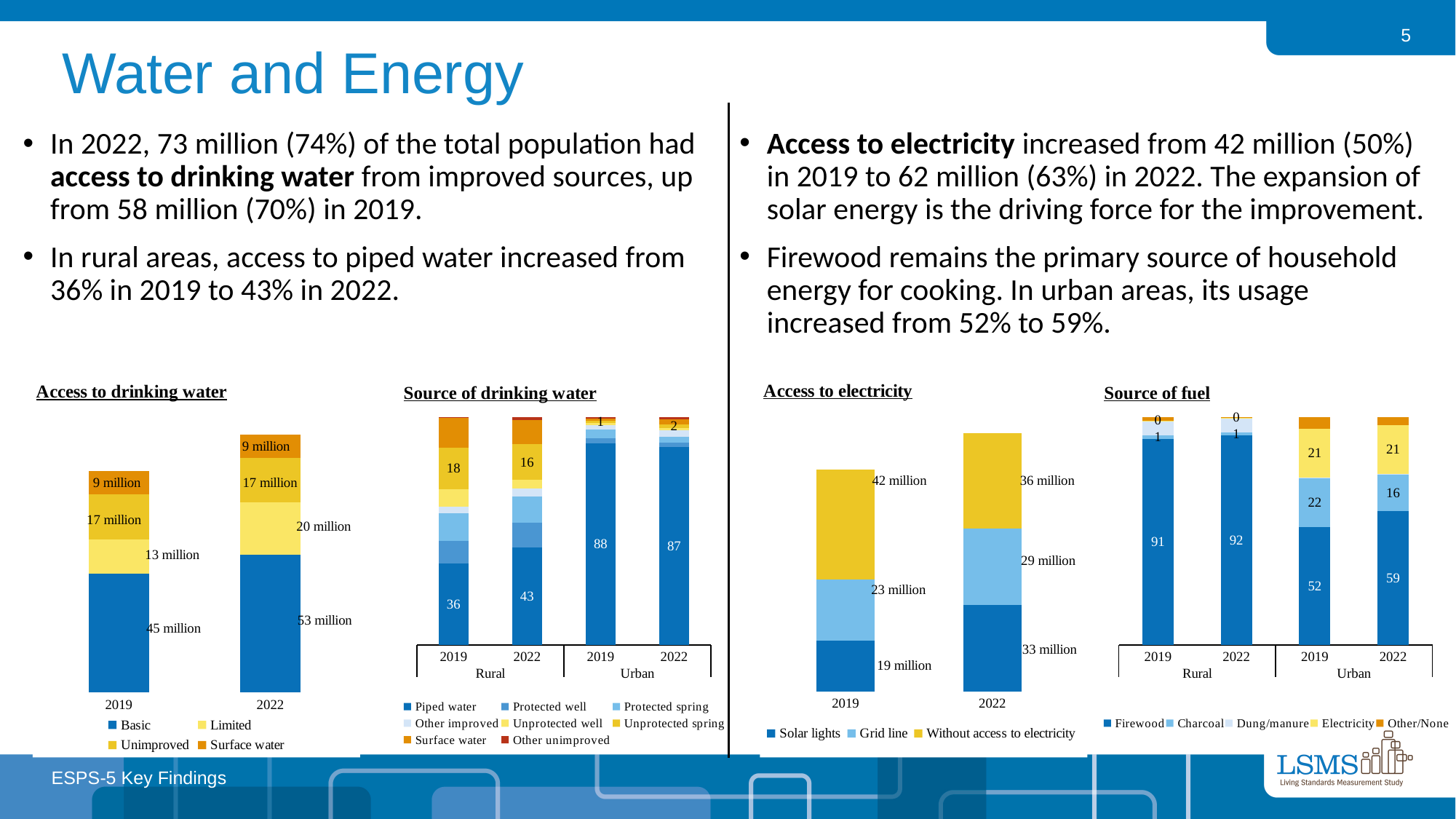

5
Water and Energy
In 2022, 73 million (74%) of the total population had access to drinking water from improved sources, up from 58 million (70%) in 2019.
In rural areas, access to piped water increased from 36% in 2019 to 43% in 2022.
Access to electricity increased from 42 million (50%) in 2019 to 62 million (63%) in 2022. The expansion of solar energy is the driving force for the improvement.
Firewood remains the primary source of household energy for cooking. In urban areas, its usage increased from 52% to 59%.

### Chart: Access to drinking water

| Category | Basic | Limited | Unimproved | Surface water |
|---|---|---|---|---|
| 2019 | 45219803.0 | 13240904.0 | 17003597.0 | 8935138.0 |
| 2022 | 52599843.0 | 20039103.0 | 16769970.0 | 8876816.0 |

### Chart: Source of drinking water

| Category | Piped water | Protected well | Protected spring | Other improved | Unprotected well | Unprotected spring | Surface water | Other unimproved |
|---|---|---|---|---|---|---|---|---|
| 2019 | 35.88 | 9.85 | 12.05 | 3.04 | 7.54 | 18.15 | 13.11 | 0.38 |
| 2022 | 42.76 | 10.97 | 11.39 | 3.67 | 3.57 | 15.67 | 10.79 | 1.18 |
| 2019 | 88.48 | 2.26 | 3.82 | 1.87 | 0.97 | 0.9 | 1.03 | 0.66 |
| 2022 | 86.77000000000001 | 1.92 | 2.5 | 2.9899999999999998 | 0.86 | 1.76 | 2.12 | 1.01 |

### Chart: Access to electricity

| Category | Solar lights | Grid line | Without access to electricity |
|---|---|---|---|
| 2019 | 19466515.0402259 | 23106840.4263992 | 41826088.7589616 |
| 2022 | 33008883.0122852 | 28958218.0868196 | 36324149.8236312 |

### Chart: Source of fuel

| Category | Firewood | Charcoal | Dung/manure | Electricity | Other/None |
|---|---|---|---|---|---|
| 2019 | 90.53 | 1.48 | 6.42 | 0.03 | 1.5499999999999998 |
| 2022 | 92.08999999999999 | 1.11 | 6.47 | 0.12 | 0.21 |
| 2019 | 51.660000000000004 | 21.54 | 0.26 | 21.24 | 5.3 |
| 2022 | 58.66 | 15.95 | 0.4 | 21.32 | 3.6799999999999997 |
ESPS-5 Key Findings